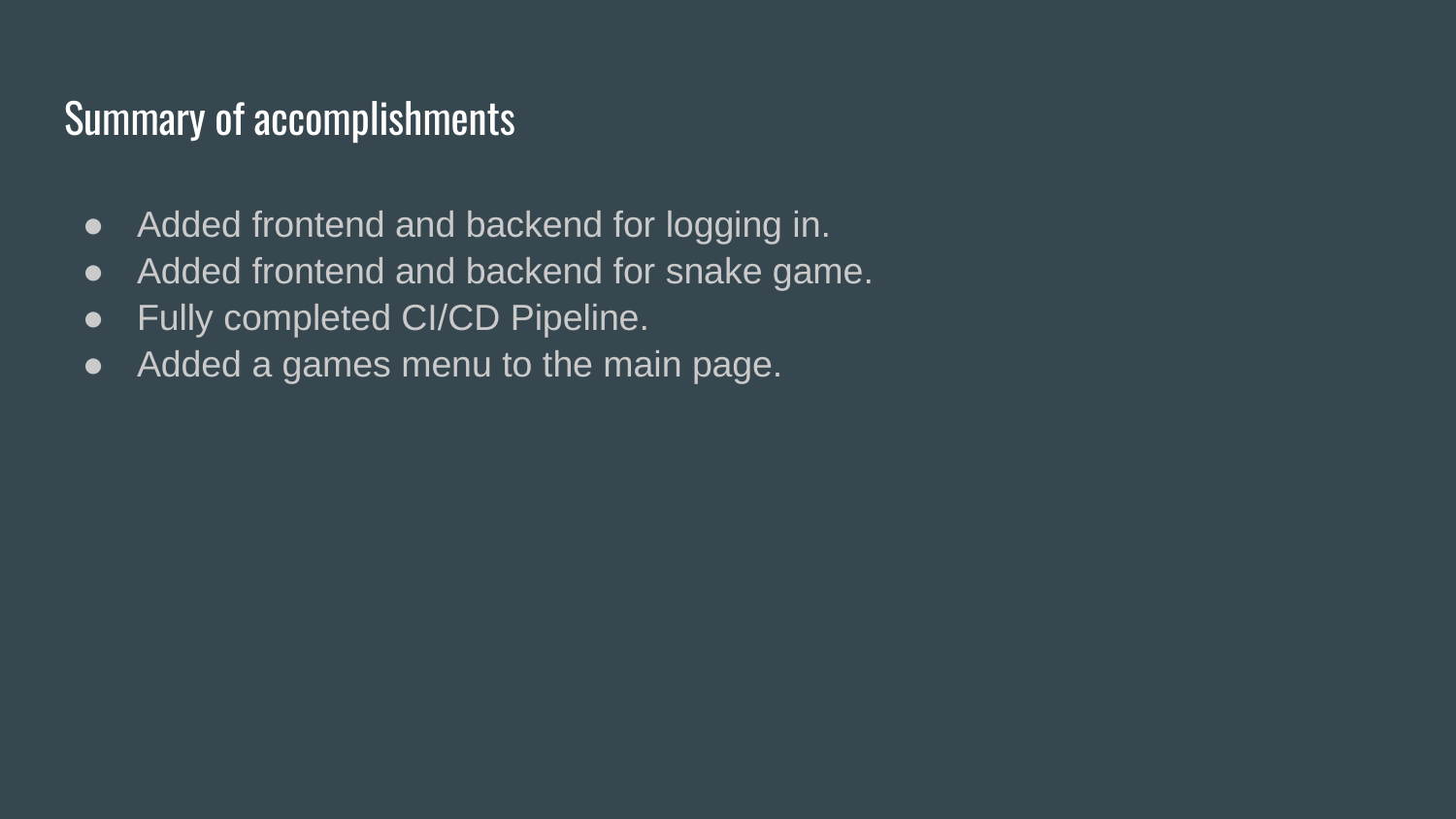

# Summary of accomplishments
Added frontend and backend for logging in.
Added frontend and backend for snake game.
Fully completed CI/CD Pipeline.
Added a games menu to the main page.